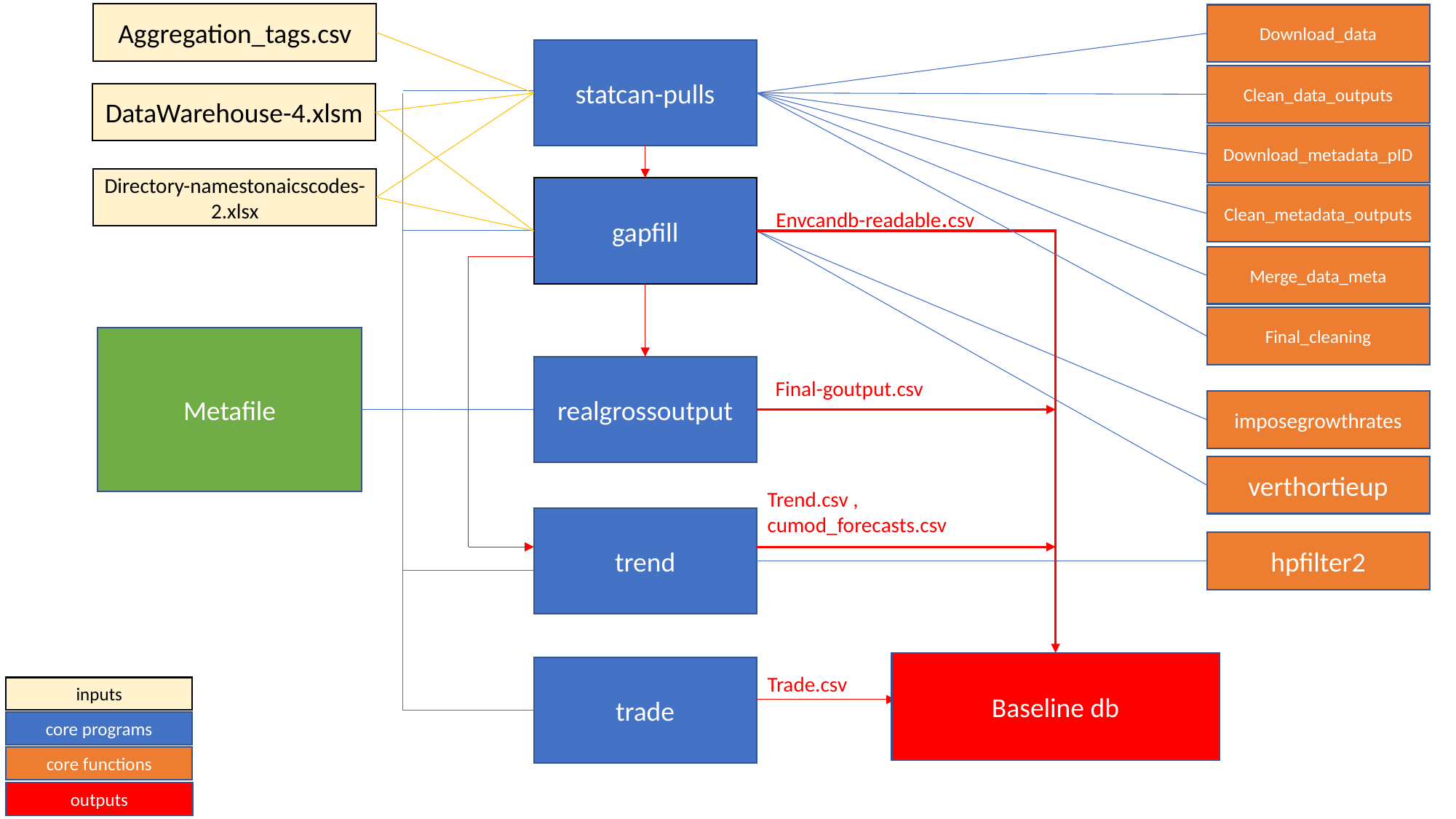

Aggregation_tags.csv
Download_data
statcan-pulls
Clean_data_outputs
DataWarehouse-4.xlsm
Download_metadata_pID
Directory-namestonaicscodes-2.xlsx
gapfill
Clean_metadata_outputs
Envcandb-readable.csv
Merge_data_meta
Final_cleaning
Metafile
realgrossoutput
Final-goutput.csv
imposegrowthrates
verthortieup
Trend.csv , cumod_forecasts.csv
trend
hpfilter2
Baseline db
trade
Trade.csv
inputs
core programs
core functions
outputs